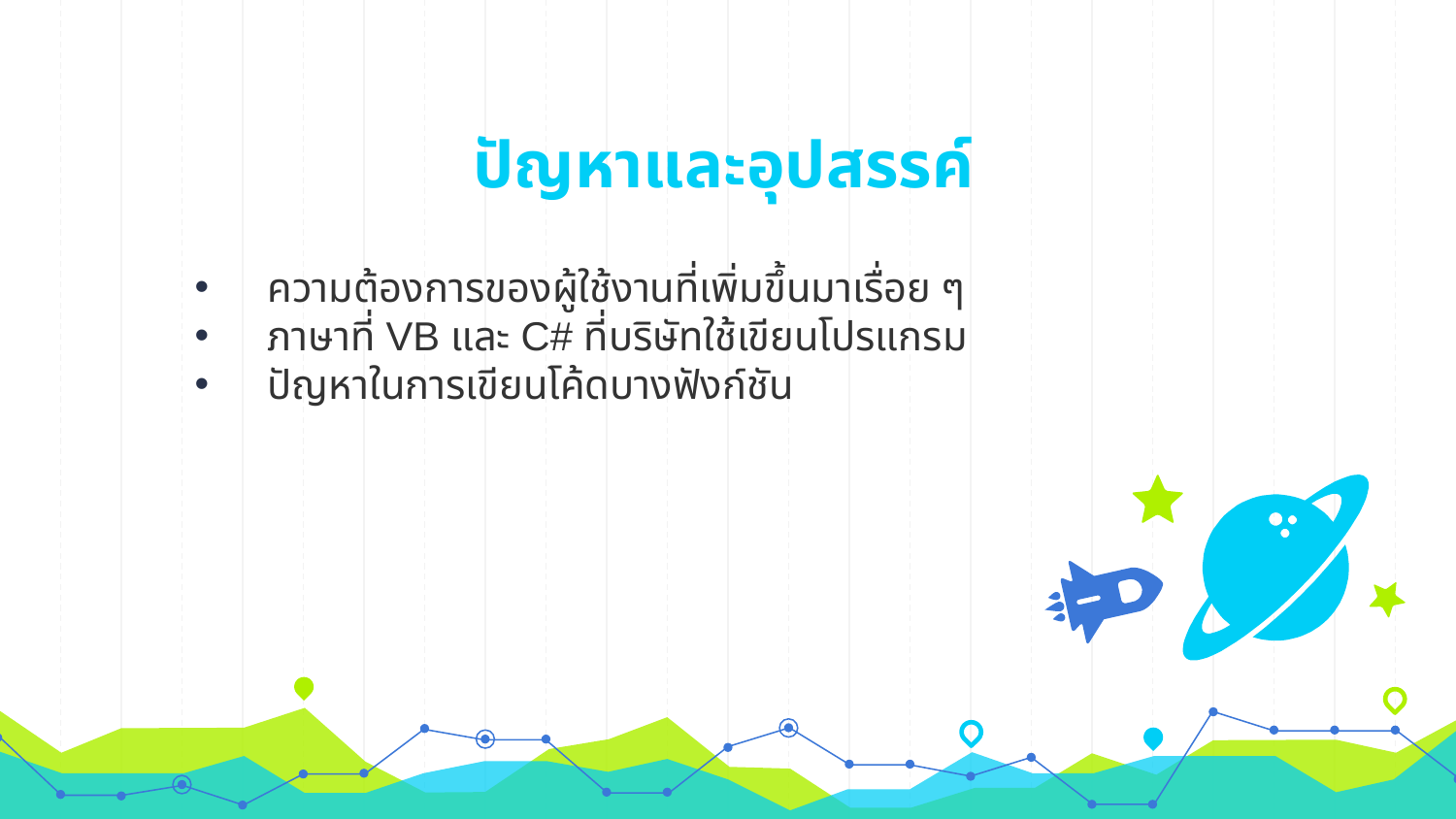

# ปัญหาและอุปสรรค์
ความต้องการของผู้ใช้งานที่เพิ่มขึ้นมาเรื่อย ๆ
ภาษาที่ VB และ C# ที่บริษัทใช้เขียนโปรแกรม
ปัญหาในการเขียนโค้ดบางฟังก์ชัน